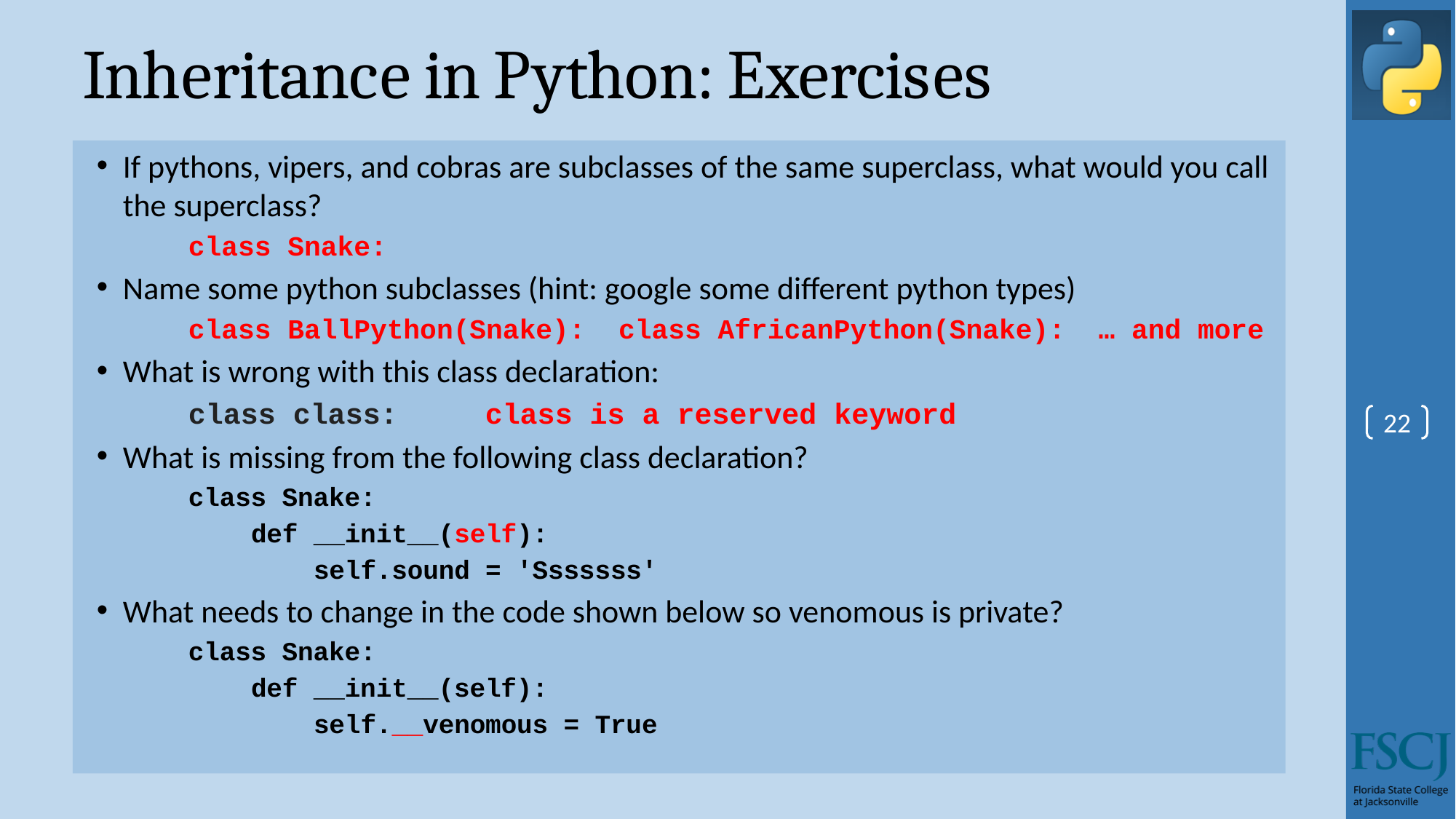

# Inheritance in Python: Exercises
If pythons, vipers, and cobras are subclasses of the same superclass, what would you call the superclass?
class Snake:
Name some python subclasses (hint: google some different python types)
class BallPython(Snake):  class AfricanPython(Snake):  … and more
What is wrong with this class declaration:
class class:     class is a reserved keyword
What is missing from the following class declaration?
class Snake:
    def __init__(self):
        self.sound = 'Sssssss'
What needs to change in the code shown below so venomous is private?
class Snake:
    def __init__(self):
        self.__venomous = True
22